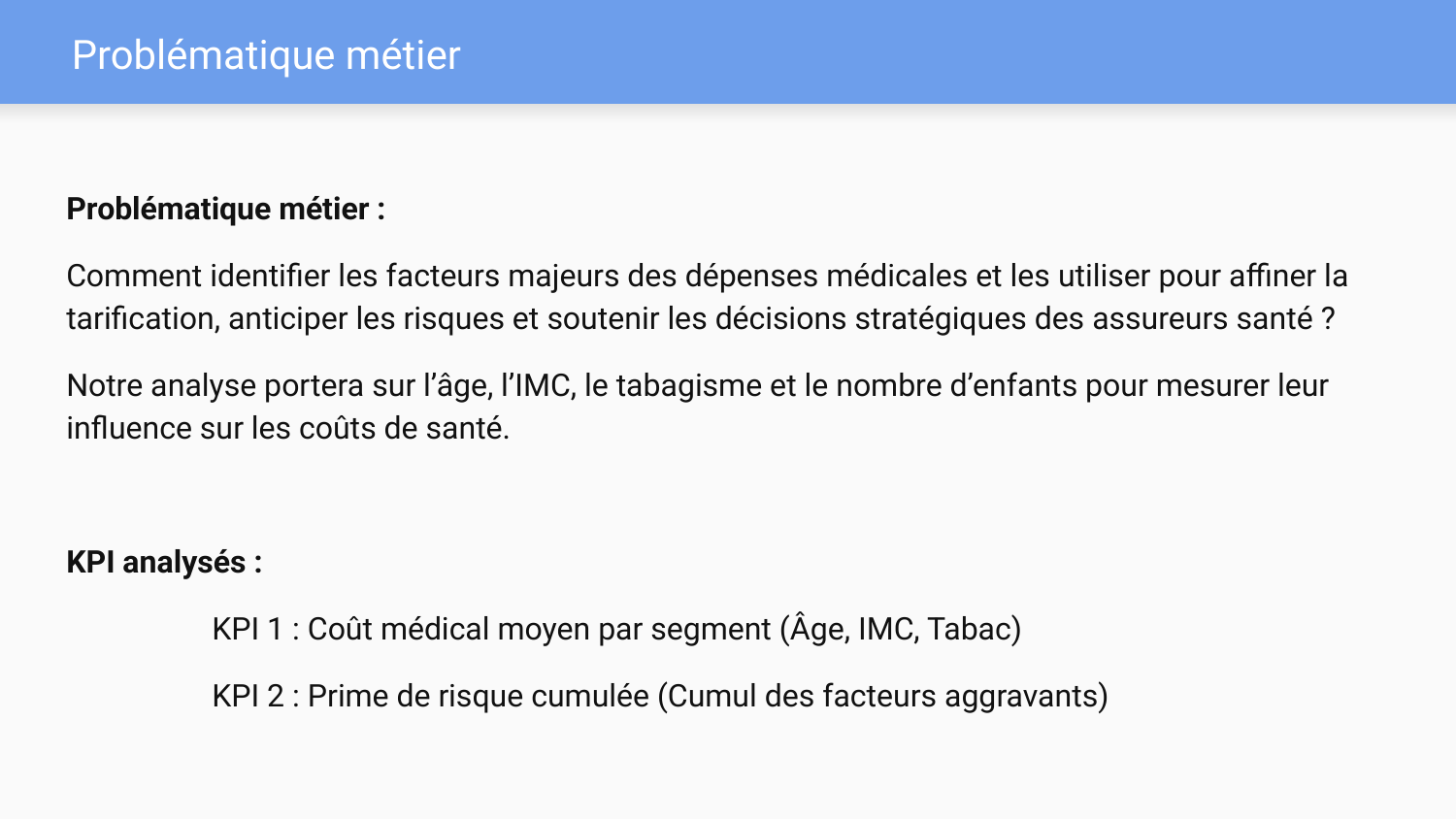

# Problématique métier
Problématique métier :
Comment identifier les facteurs majeurs des dépenses médicales et les utiliser pour affiner la tarification, anticiper les risques et soutenir les décisions stratégiques des assureurs santé ?
Notre analyse portera sur l’âge, l’IMC, le tabagisme et le nombre d’enfants pour mesurer leur influence sur les coûts de santé.

KPI analysés :
	KPI 1 : Coût médical moyen par segment (Âge, IMC, Tabac)
	KPI 2 : Prime de risque cumulée (Cumul des facteurs aggravants)